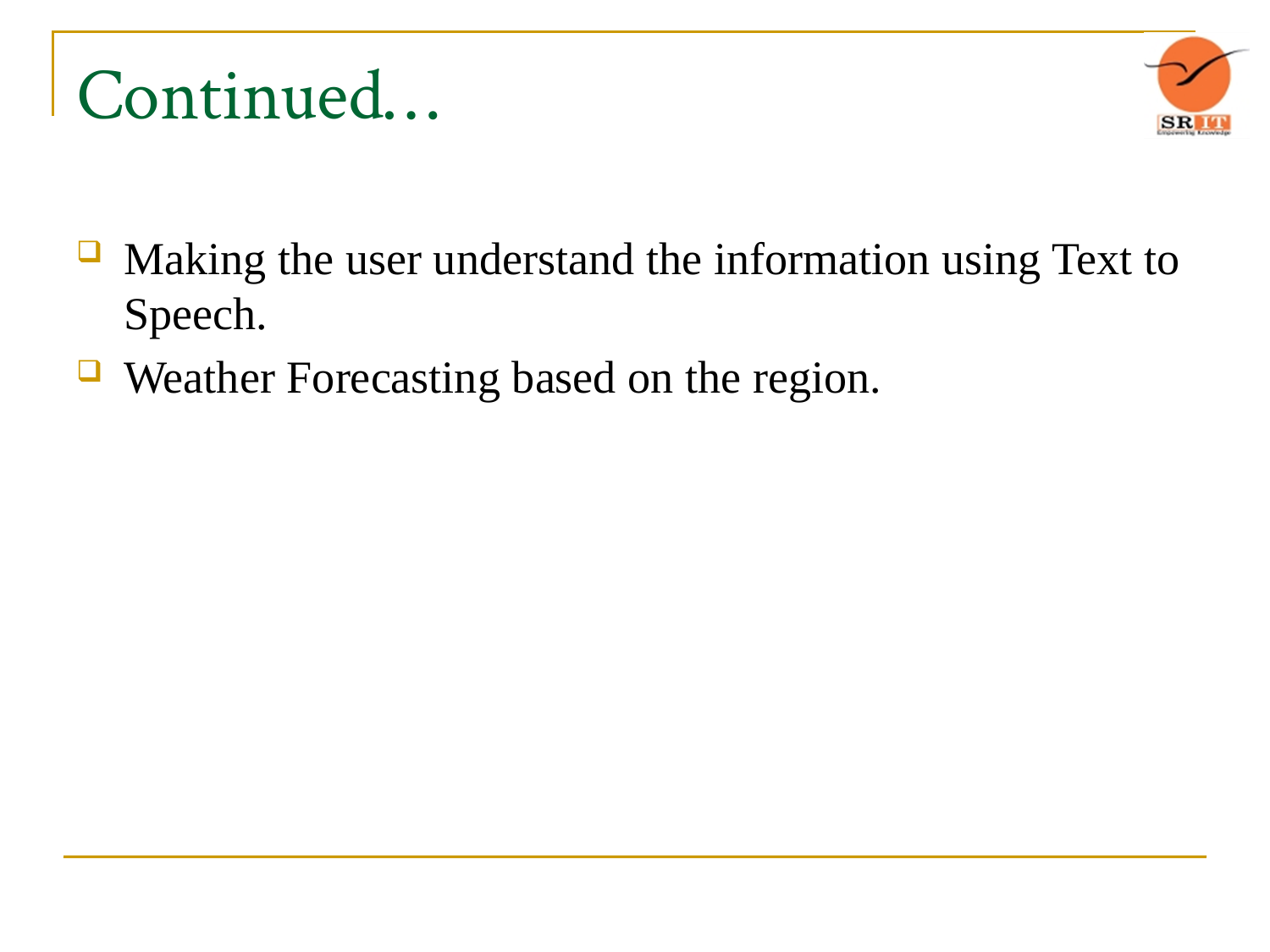

# Continued…
Making the user understand the information using Text to Speech.
Weather Forecasting based on the region.